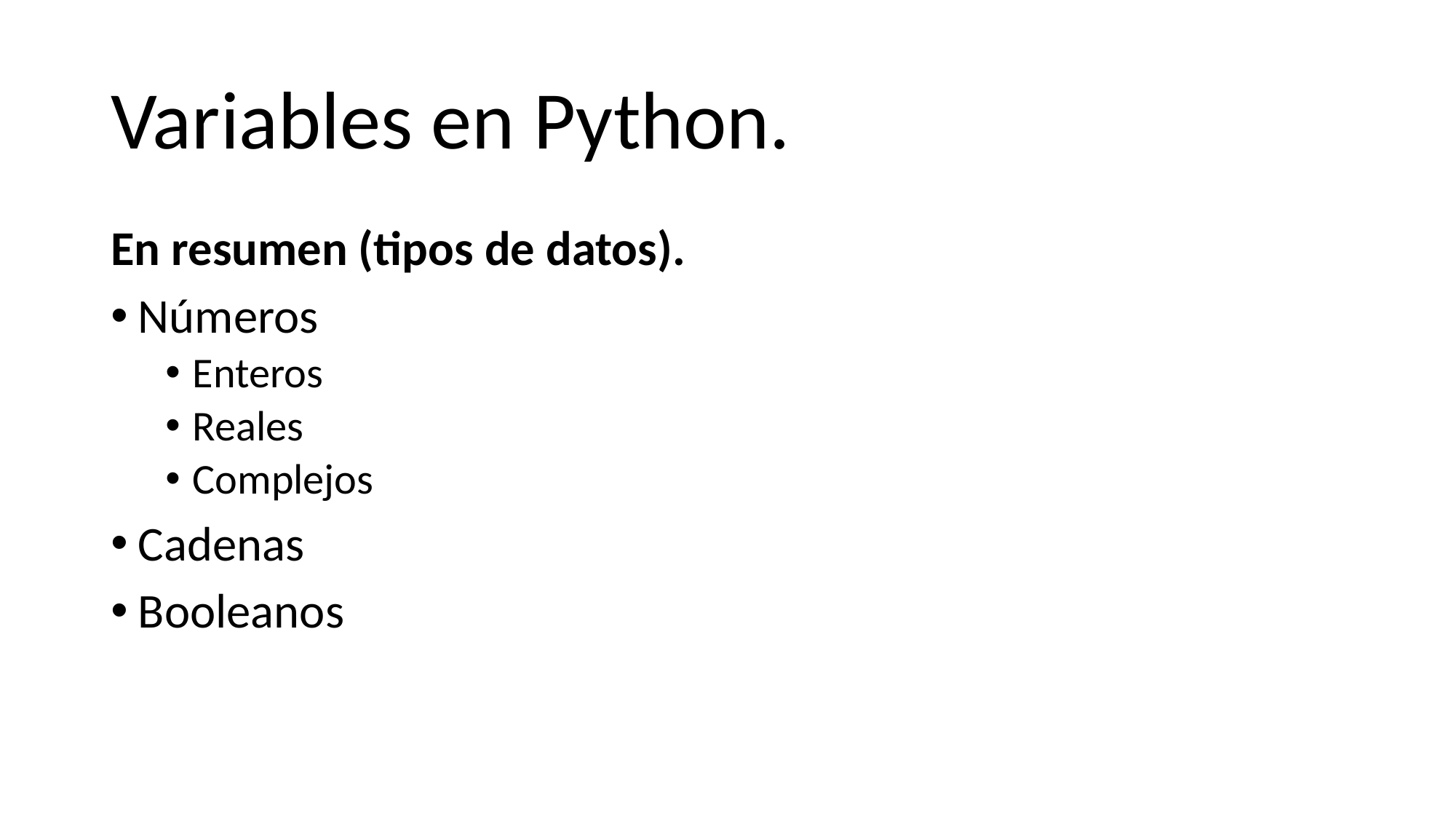

# Variables en Python.
En resumen (tipos de datos).
Números
Enteros
Reales
Complejos
Cadenas
Booleanos